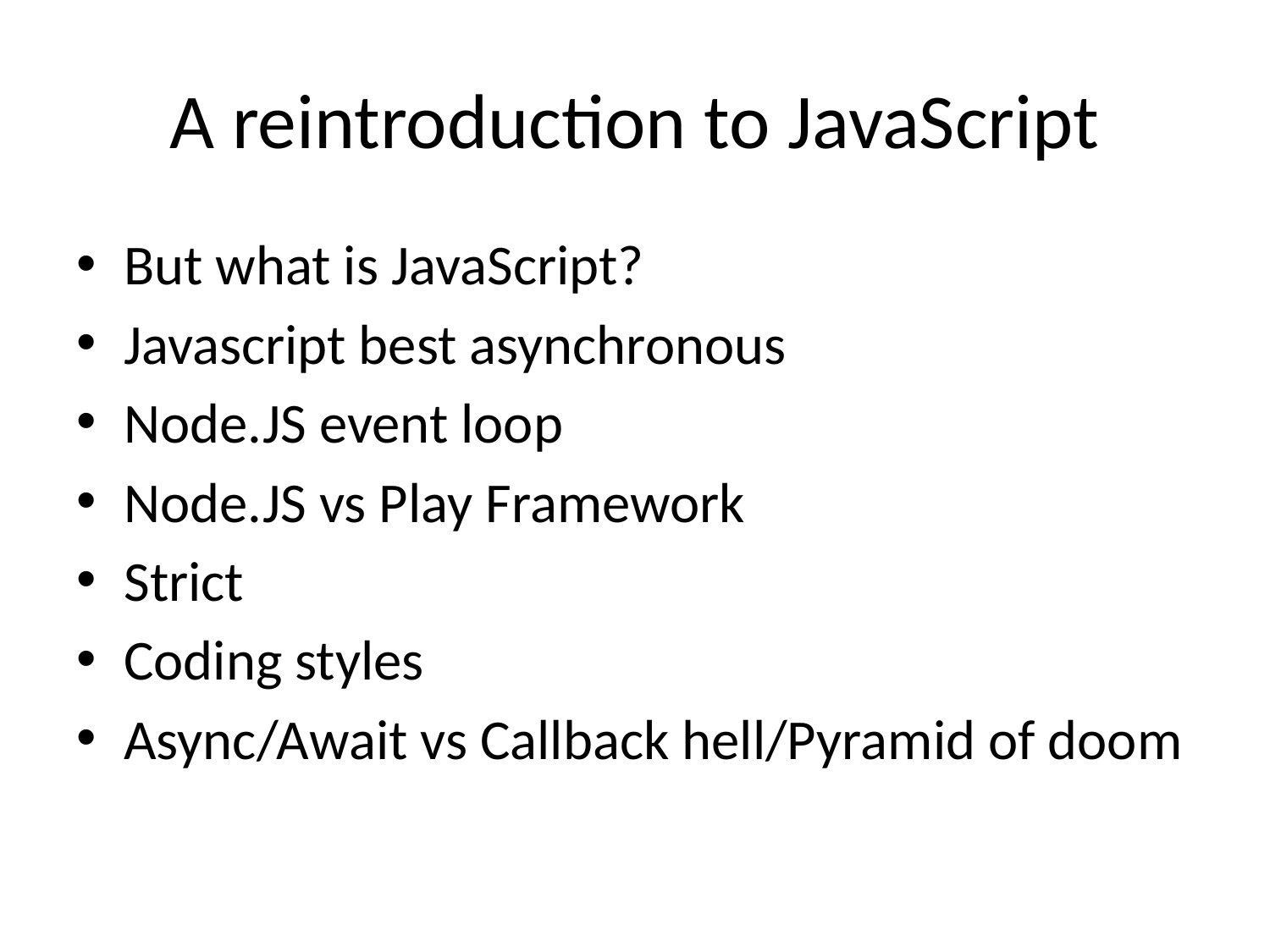

# A reintroduction to JavaScript
But what is JavaScript?
Javascript best asynchronous
Node.JS event loop
Node.JS vs Play Framework
Strict
Coding styles
Async/Await vs Callback hell/Pyramid of doom